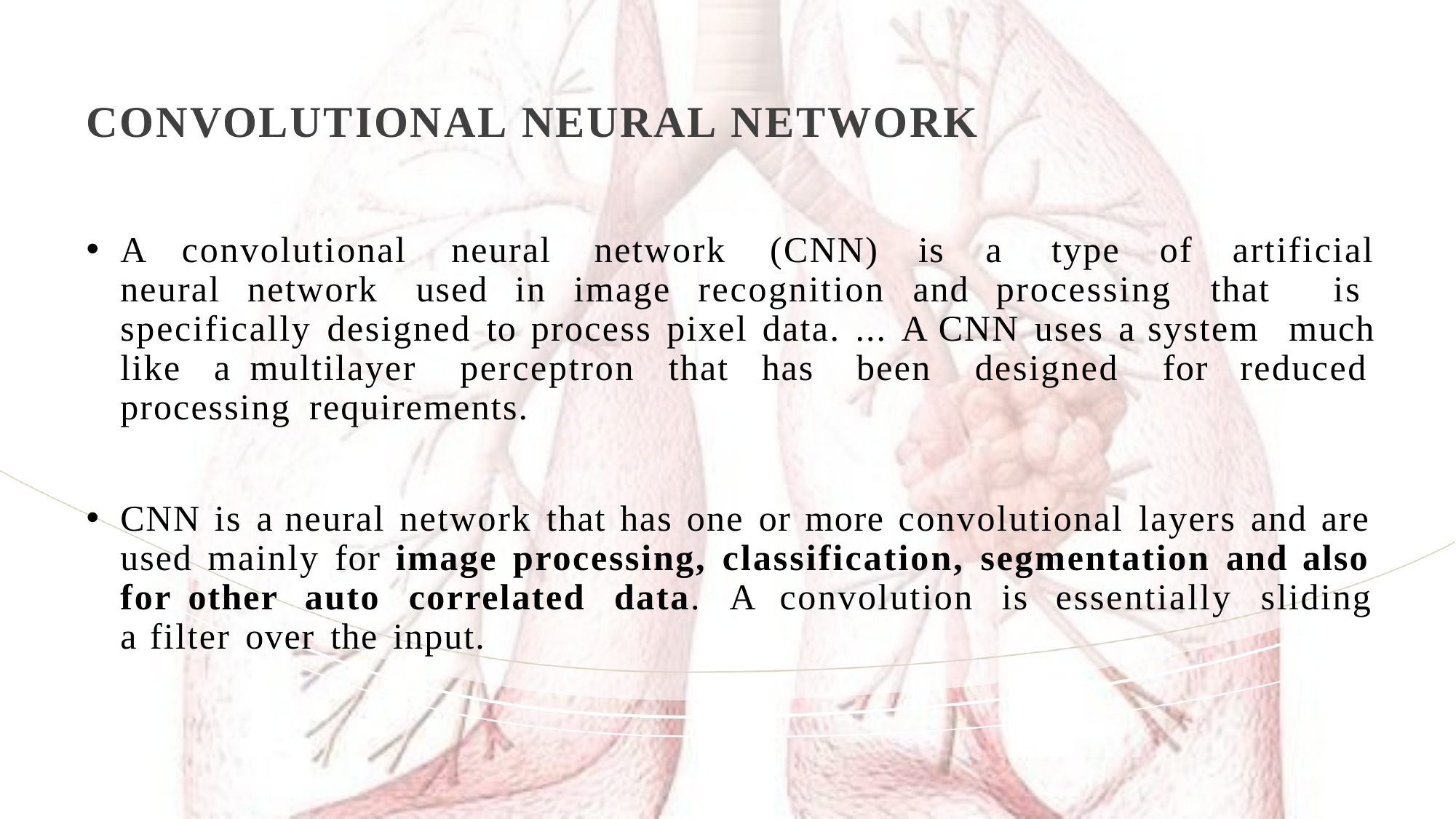

# CONVOLUTIONAL NEURAL NETWORK
A   convolutional   neural   network   (CNN)  is   a    type  of  artificial  neural network used in image recognition and processing that  is  specifically designed to process pixel data. ... A CNN uses a system  much  like a multilayer  perceptron that has  been  designed  for reduced  processing requirements.

CNN is a neural network that has one or more convolutional layers and are  used mainly for image processing, classification, segmentation and also  for other  auto  correlated  data.  A convolution  is  essentially  sliding  a filter over the input.